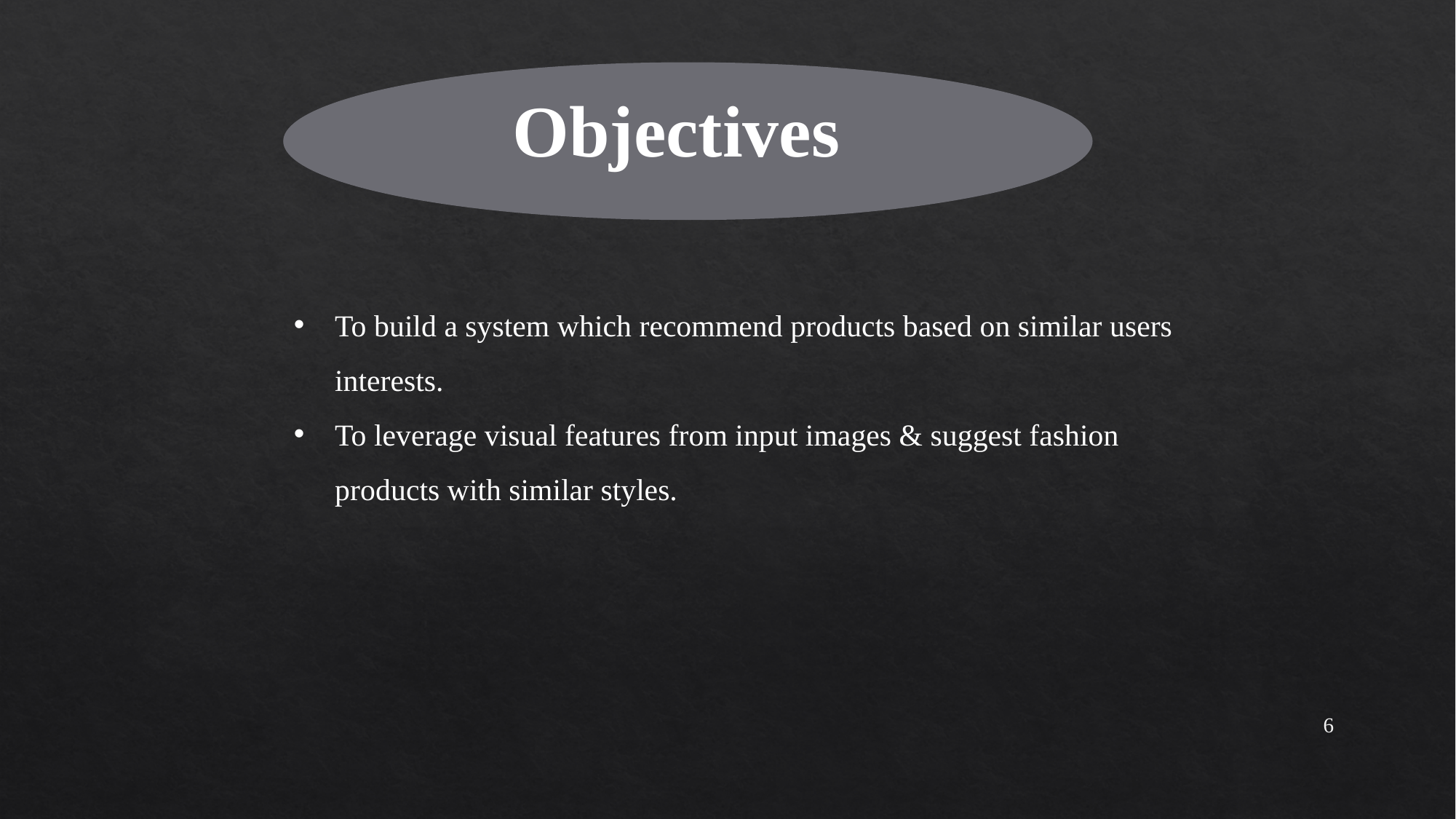

Objectives
To build a system which recommend products based on similar users interests.
To leverage visual features from input images & suggest fashion products with similar styles.
6